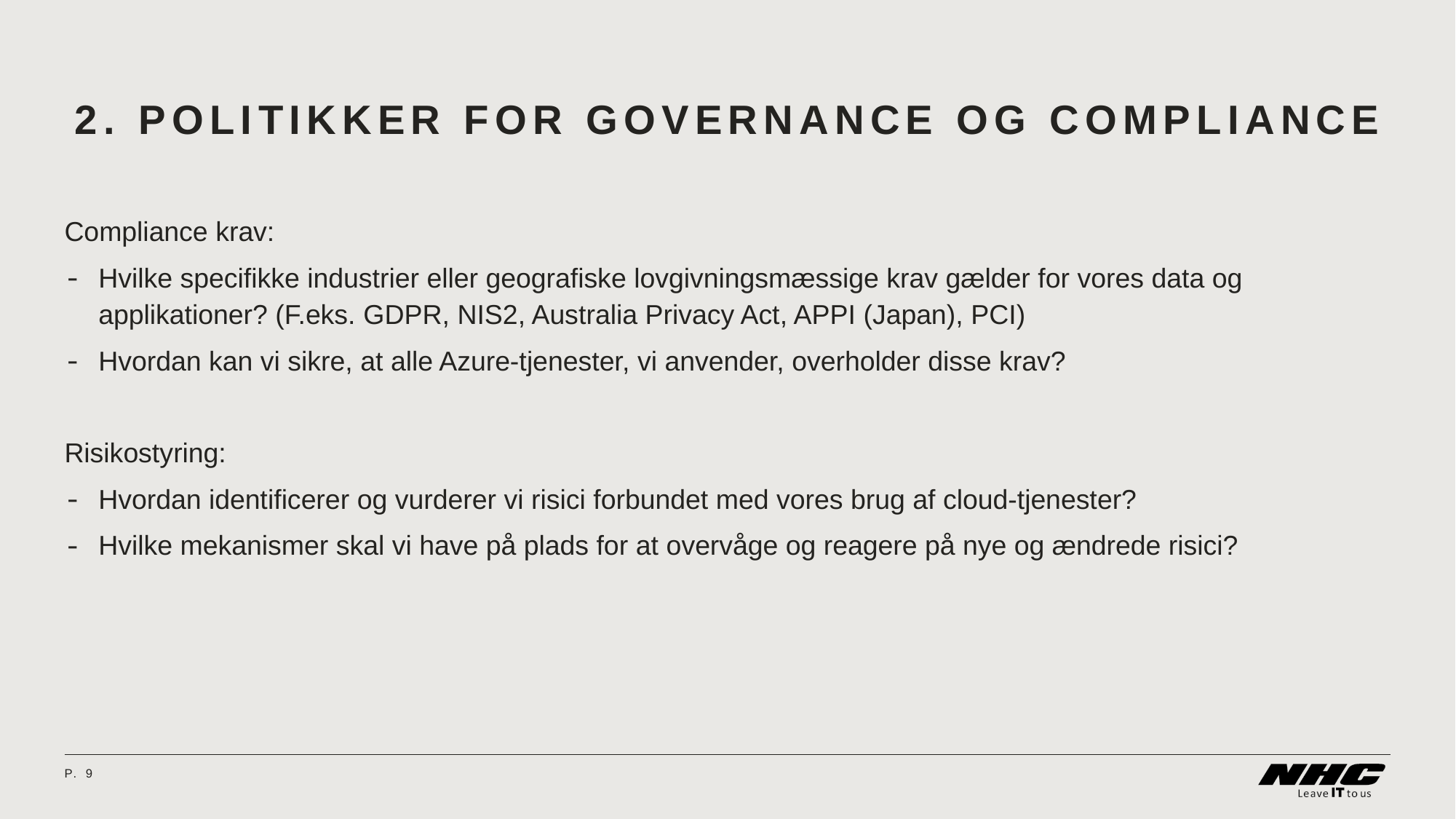

# 2. Politikker for governance og compliance
Compliance krav:
Hvilke specifikke industrier eller geografiske lovgivningsmæssige krav gælder for vores data og applikationer? (F.eks. GDPR, NIS2, Australia Privacy Act, APPI (Japan), PCI)
Hvordan kan vi sikre, at alle Azure-tjenester, vi anvender, overholder disse krav?

Risikostyring:
Hvordan identificerer og vurderer vi risici forbundet med vores brug af cloud-tjenester?
Hvilke mekanismer skal vi have på plads for at overvåge og reagere på nye og ændrede risici?

P.	9

08 April 2024